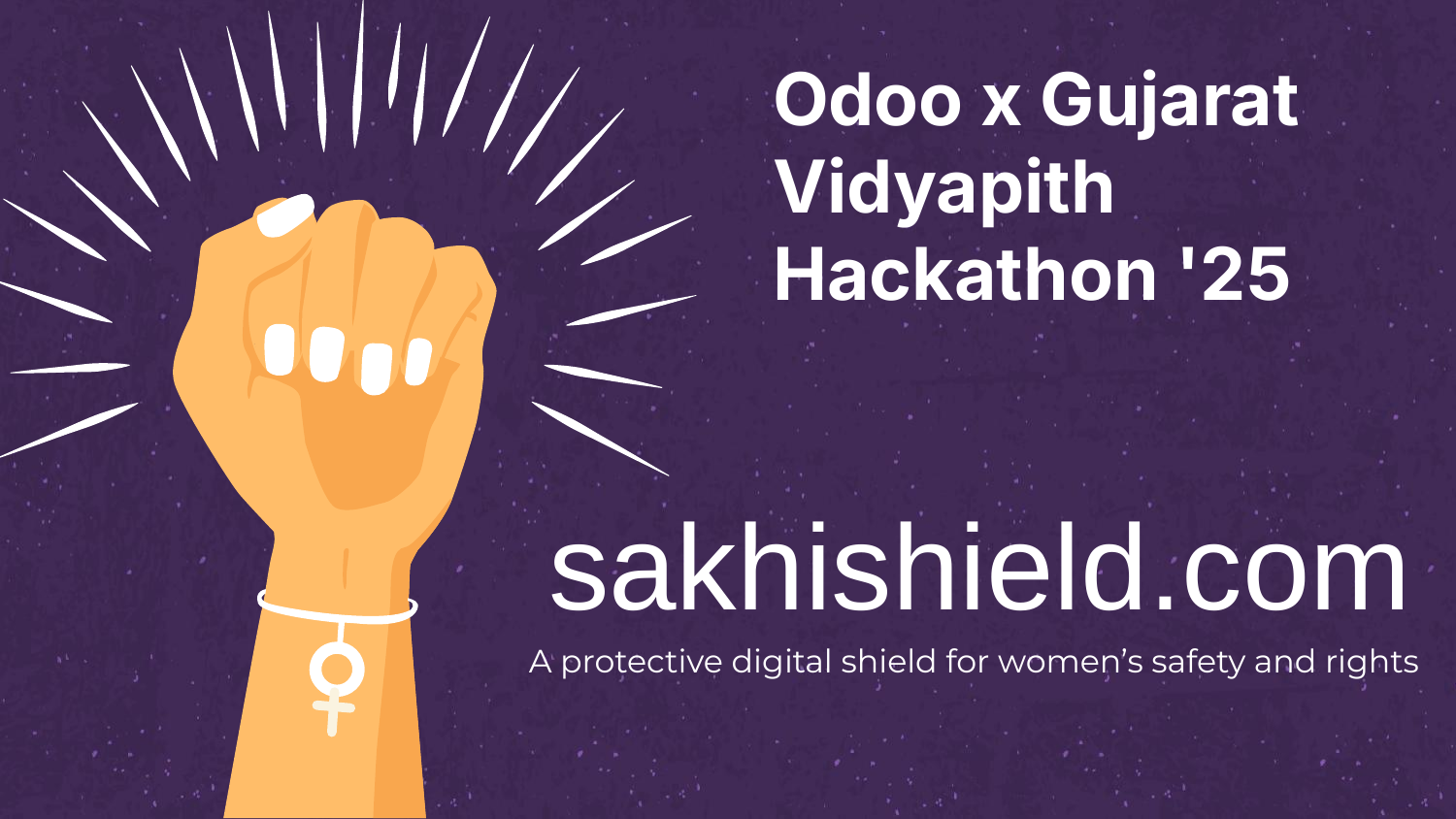

Odoo x Gujarat Vidyapith Hackathon '25
# sakhishield.com
A protective digital shield for women’s safety and rights